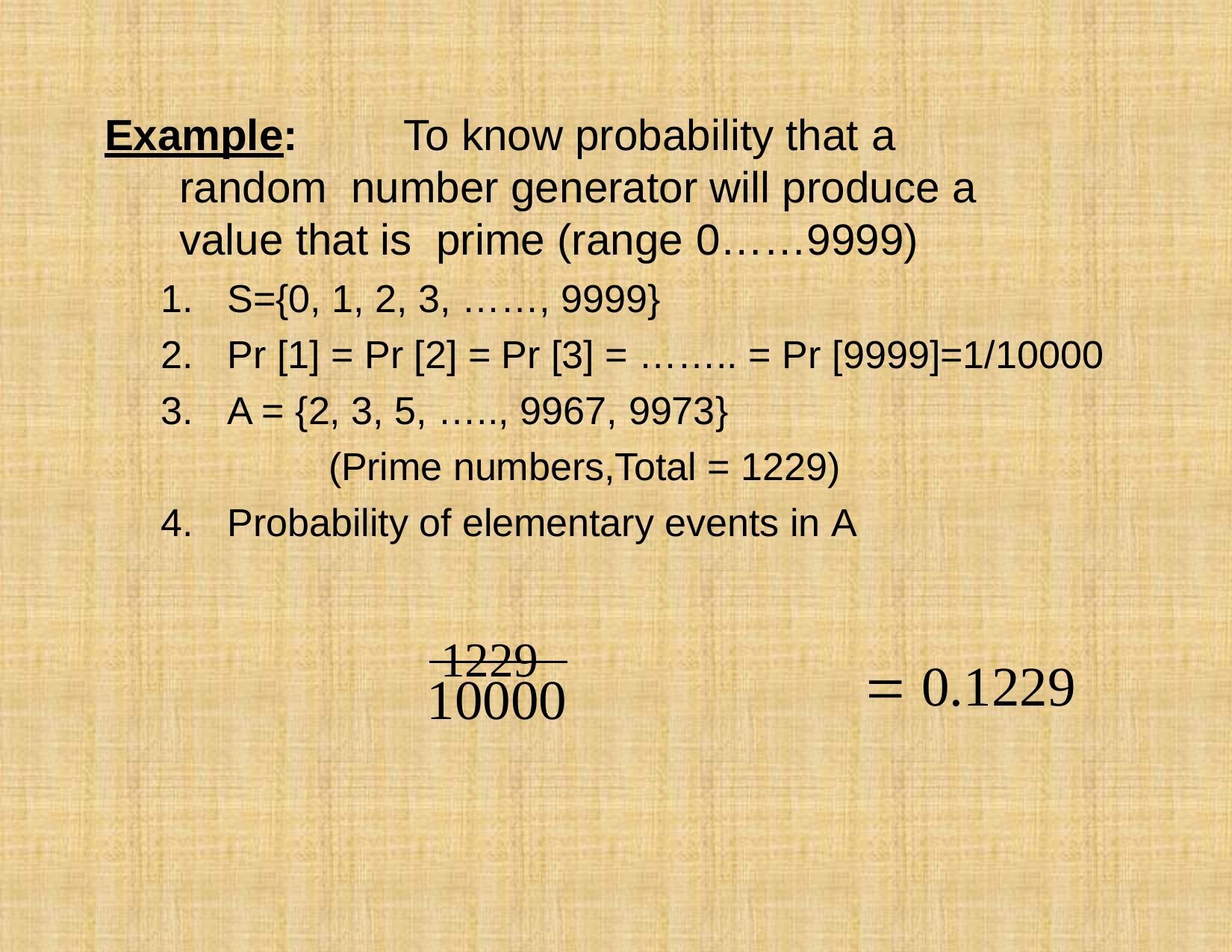

# Example:	To know probability that a random  number generator will produce a value that is  prime (range 0……9999)
1.	S={0, 1, 2, 3, ……, 9999}
2.	Pr [1] = Pr [2] = Pr [3] = …….. = Pr [9999]=1/10000
3.	A = {2, 3, 5, ….., 9967, 9973}
(Prime numbers,Total = 1229)
4.	Probability of elementary events in A

1229	= 0.1229

10000